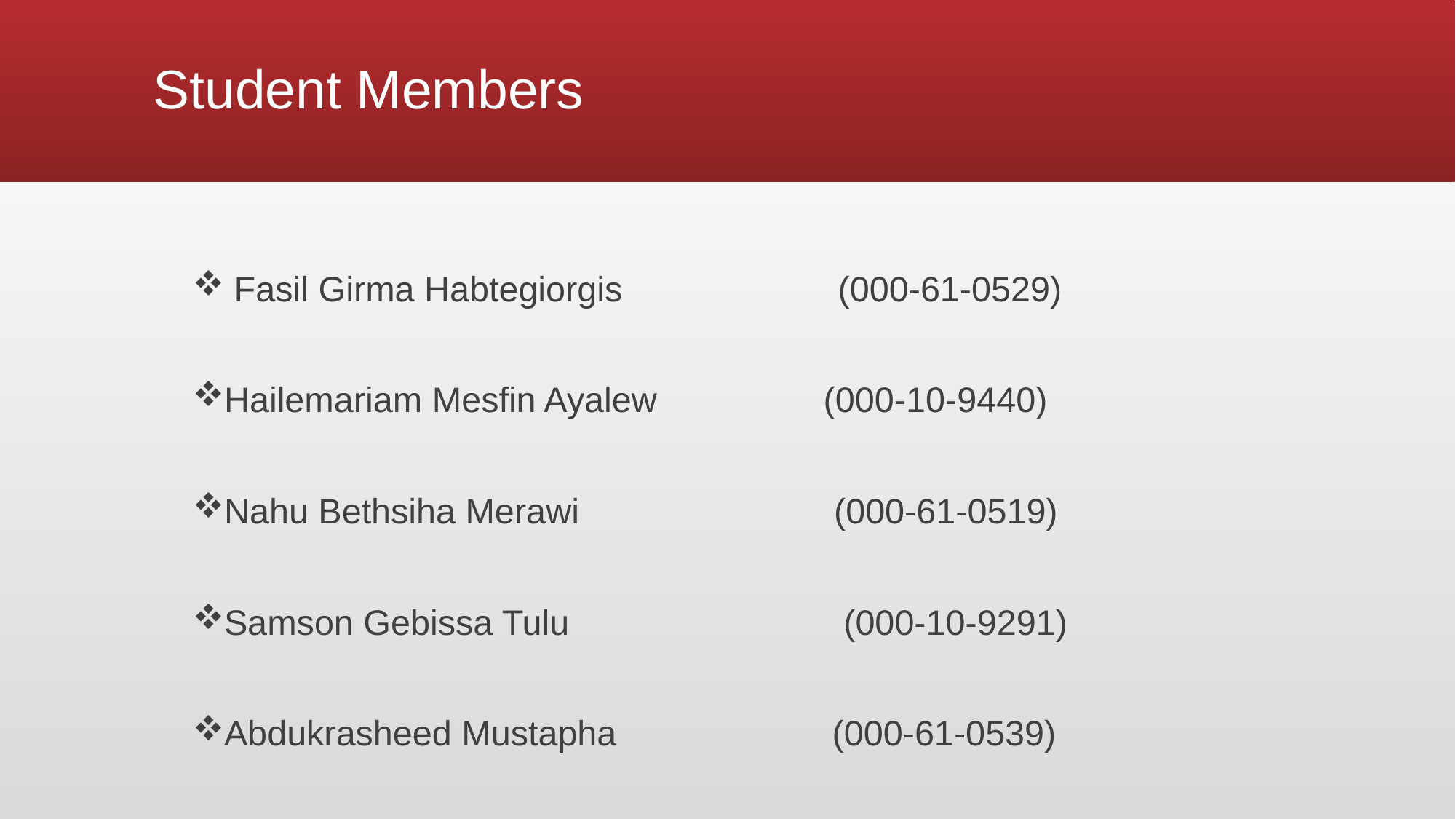

# Student Members
 Fasil Girma Habtegiorgis                      (000-61-0529)
Hailemariam Mesfin Ayalew                 (000-10-9440)
Nahu Bethsiha Merawi                          (000-61-0519)
Samson Gebissa Tulu                            (000-10-9291)
Abdukrasheed Mustapha                      (000-61-0539)